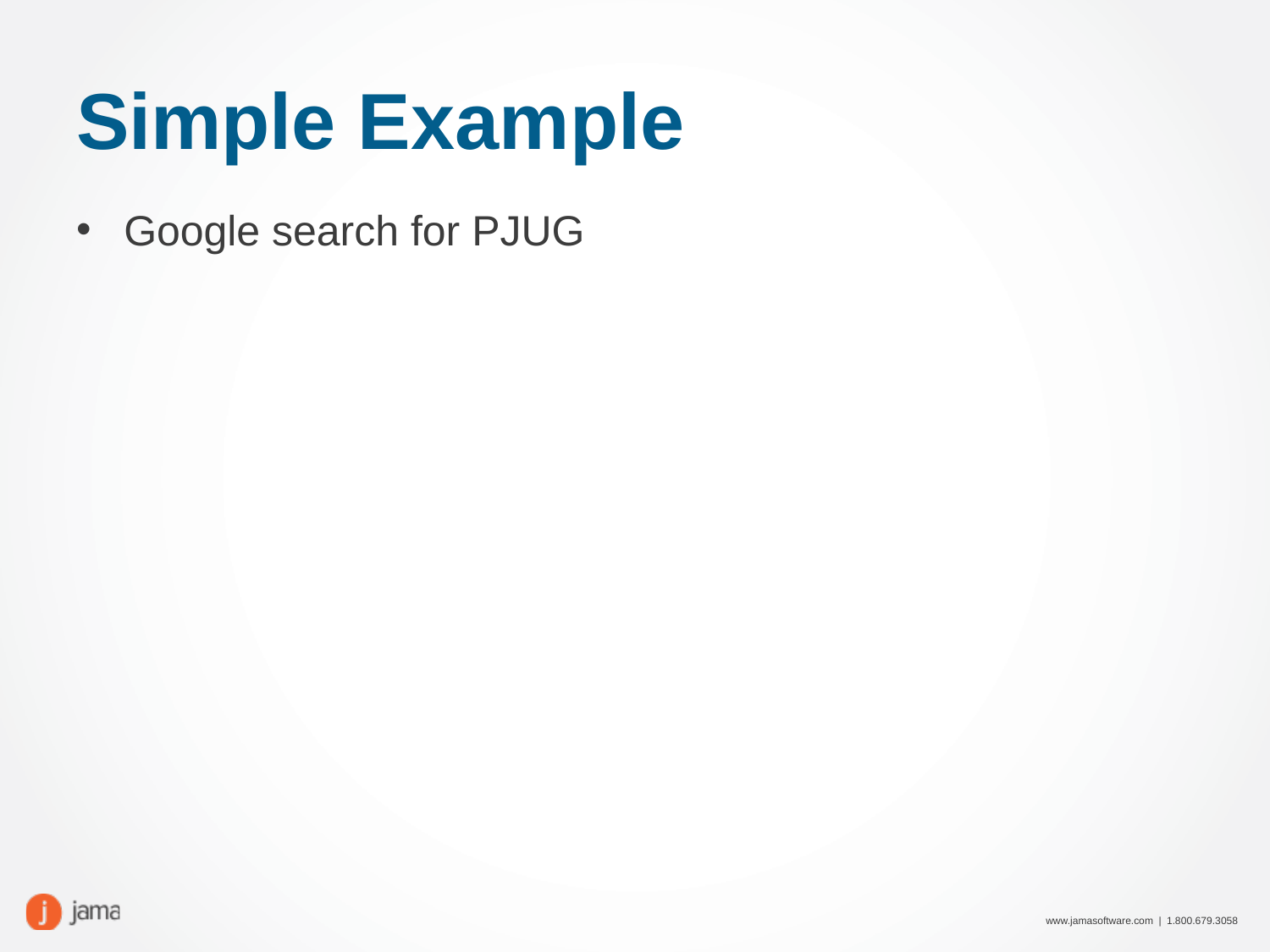

# Simple Example
Google search for PJUG